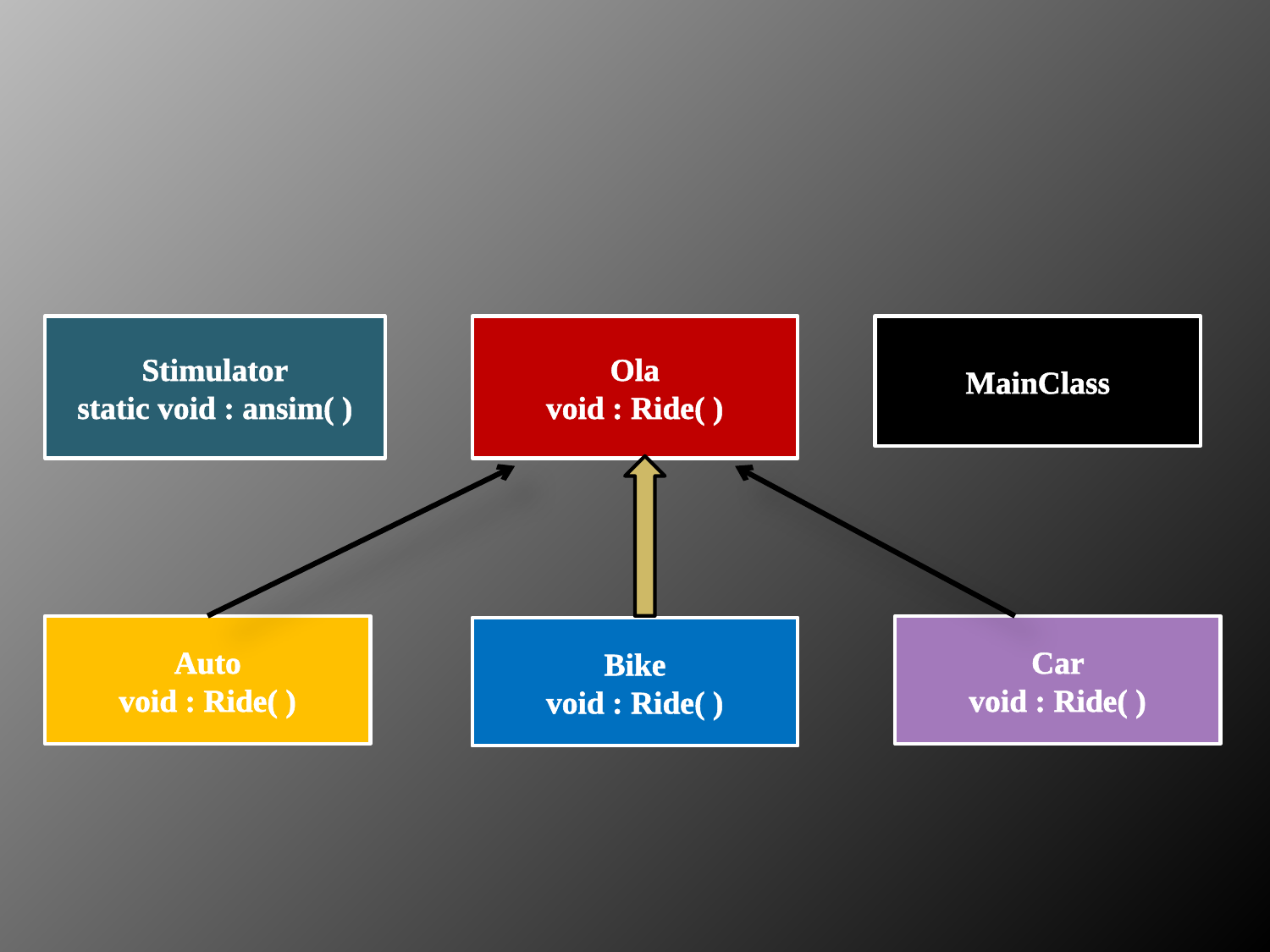

Stimulator
static void : ansim( )

Ola
void : Ride( )
MainClass

Auto
void : Ride( )
Car
void : Ride( )

Bike
void : Ride( )